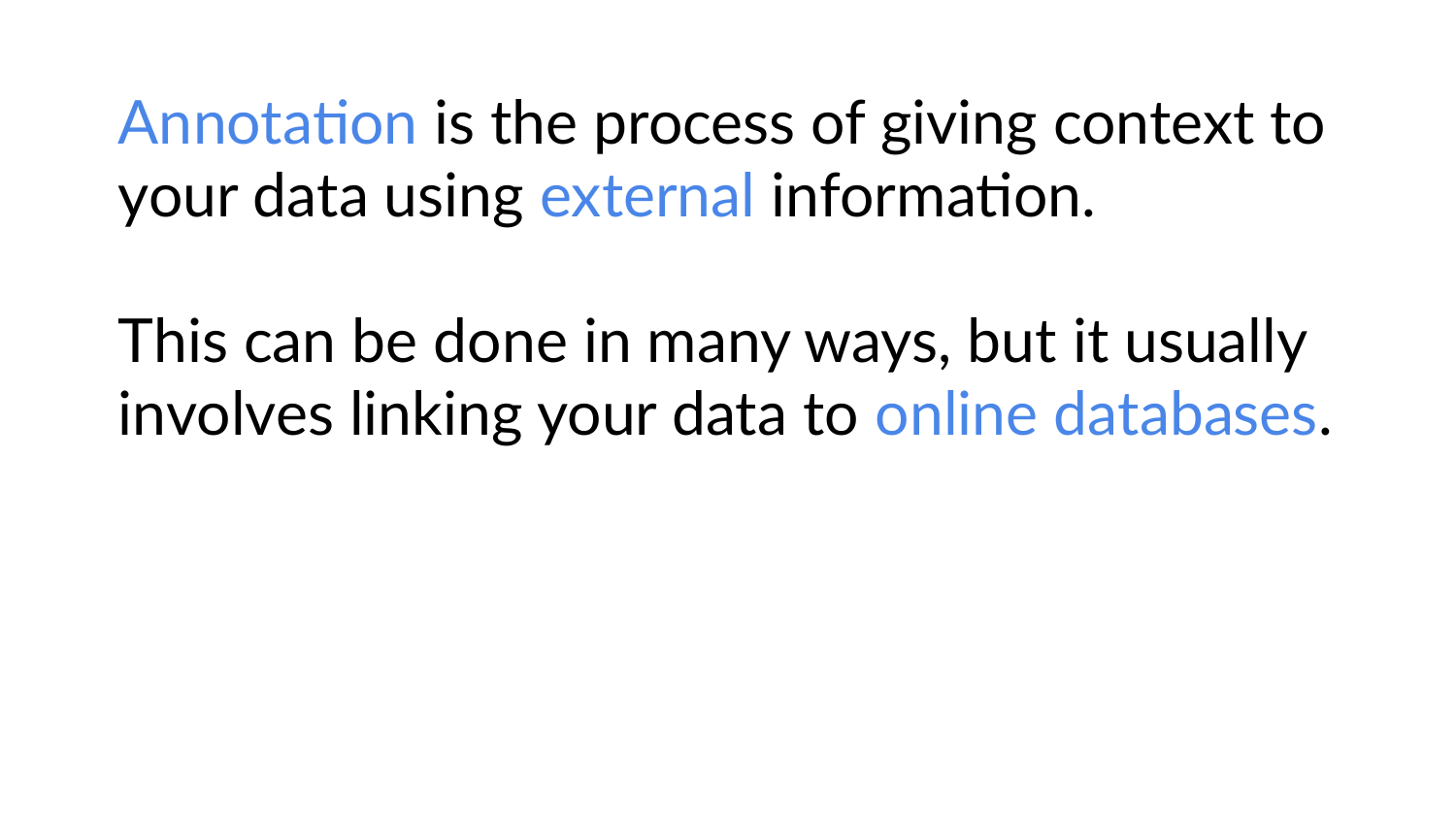

Annotation is the process of giving context to your data using external information.

This can be done in many ways, but it usually involves linking your data to online databases.